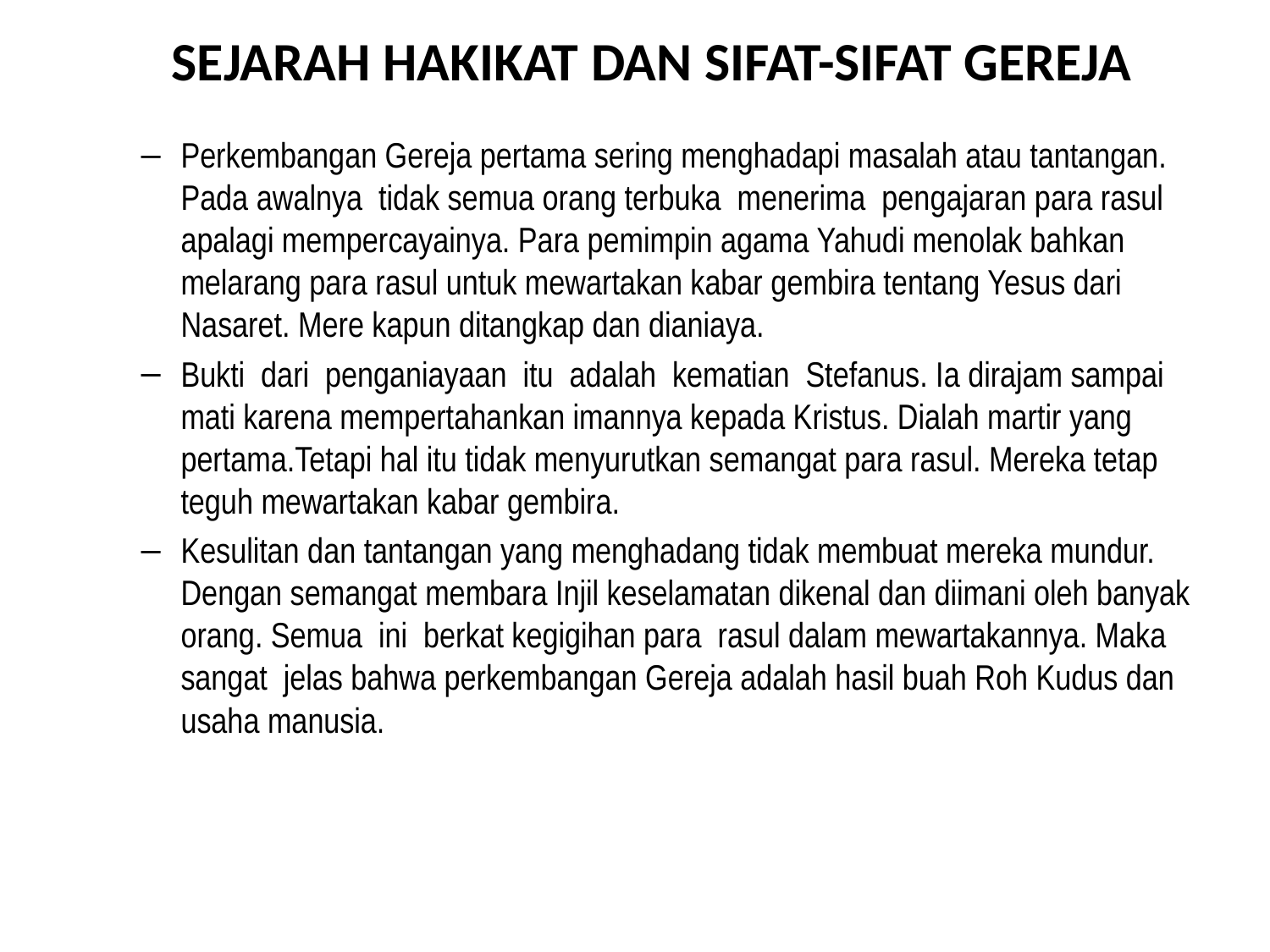

SEJARAH HAKIKAT DAN SIFAT-SIFAT GEREJA
Perkembangan Gereja pertama sering menghadapi masalah atau tantangan. Pada awalnya  tidak semua orang terbuka  menerima  pengajaran para rasul  apalagi mempercayainya. Para pemimpin agama Yahudi menolak bahkan melarang para rasul untuk mewartakan kabar gembira tentang Yesus dari  Nasaret. Mere kapun ditangkap dan dianiaya.
Bukti  dari  penganiayaan  itu  adalah  kematian  Stefanus. Ia dirajam sampai  mati karena mempertahankan imannya kepada Kristus. Dialah martir yang pertama.Tetapi hal itu tidak menyurutkan semangat para rasul. Mereka tetap   teguh mewartakan kabar gembira.
Kesulitan dan tantangan yang menghadang tidak membuat mereka mundur. Dengan semangat membara Injil keselamatan dikenal dan diimani oleh banyak orang. Semua  ini  berkat kegigihan para  rasul dalam mewartakannya. Maka  sangat  jelas bahwa perkembangan Gereja adalah hasil buah Roh Kudus dan usaha manusia.